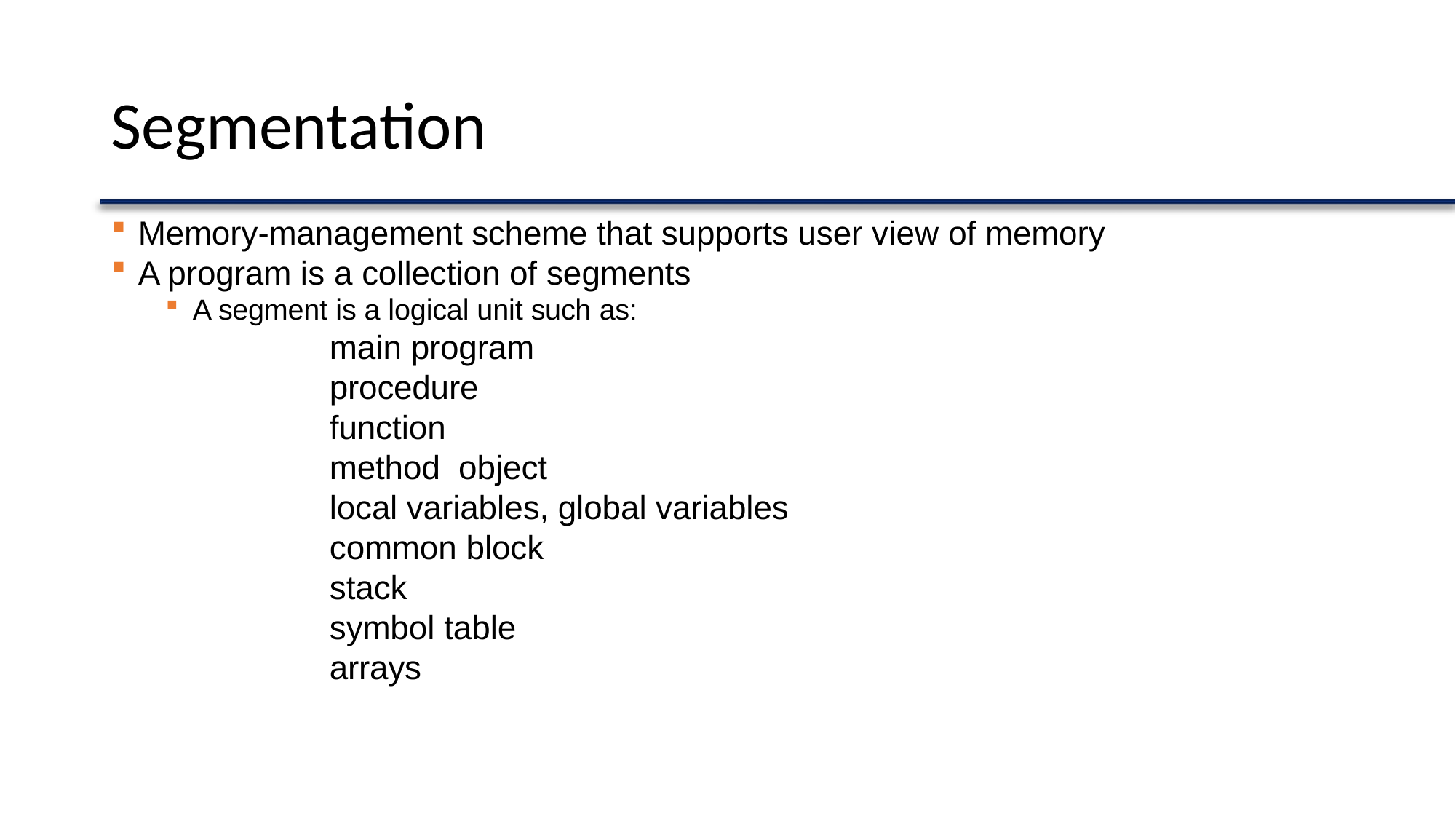

# Segmentation

Memory-management scheme that supports user view of memory
A program is a collection of segments
A segment is a logical unit such as:
main program  procedure  function  method  object
local variables, global variables  common block
stack
symbol table  arrays